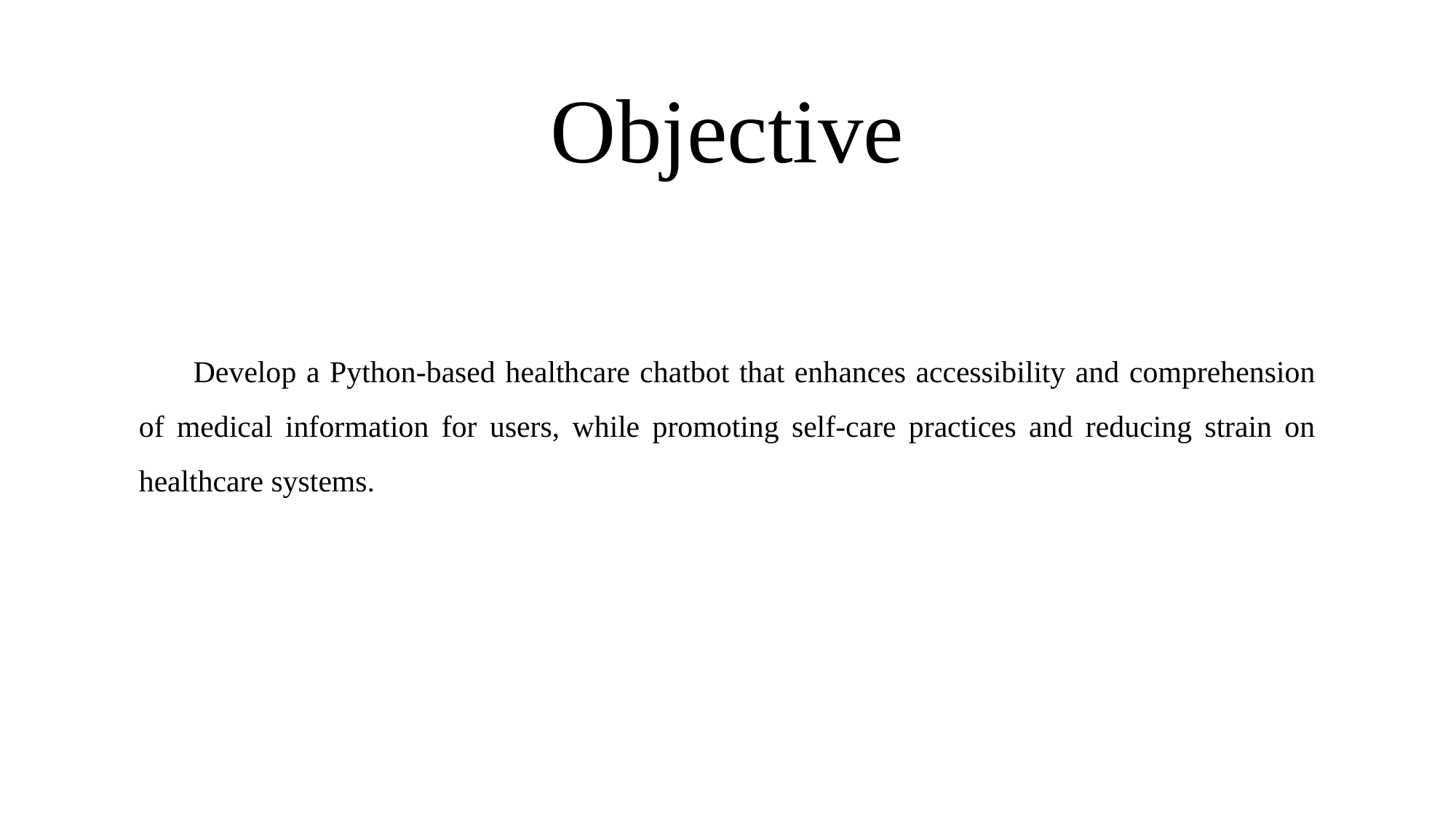

# Objective

Develop a Python-based healthcare chatbot that enhances accessibility and comprehension of medical information for users, while promoting self-care practices and reducing strain on healthcare systems.
4